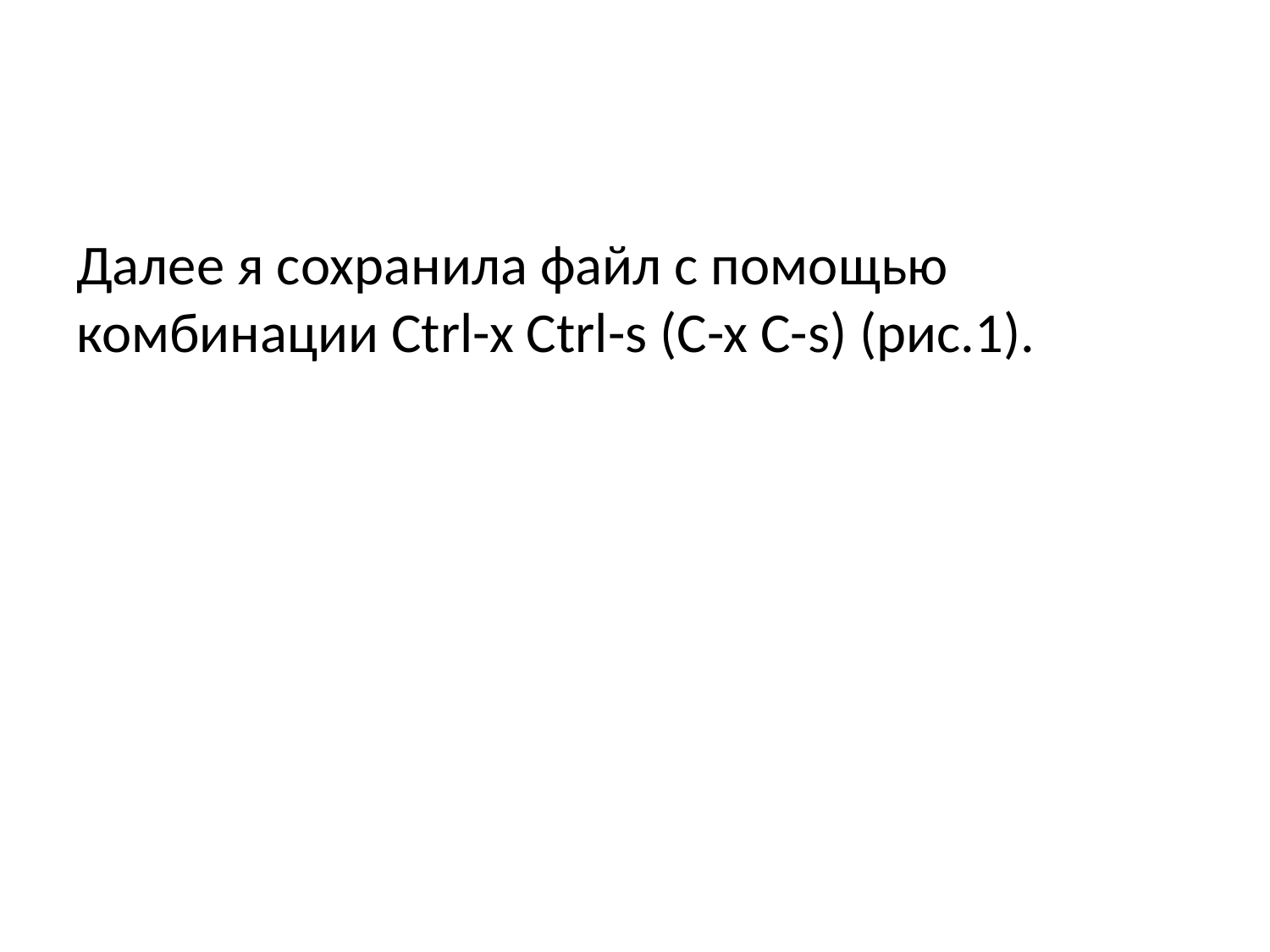

Далее я сохранила файл с помощью комбинации Ctrl-x Ctrl-s (C-x C-s) (рис.1).